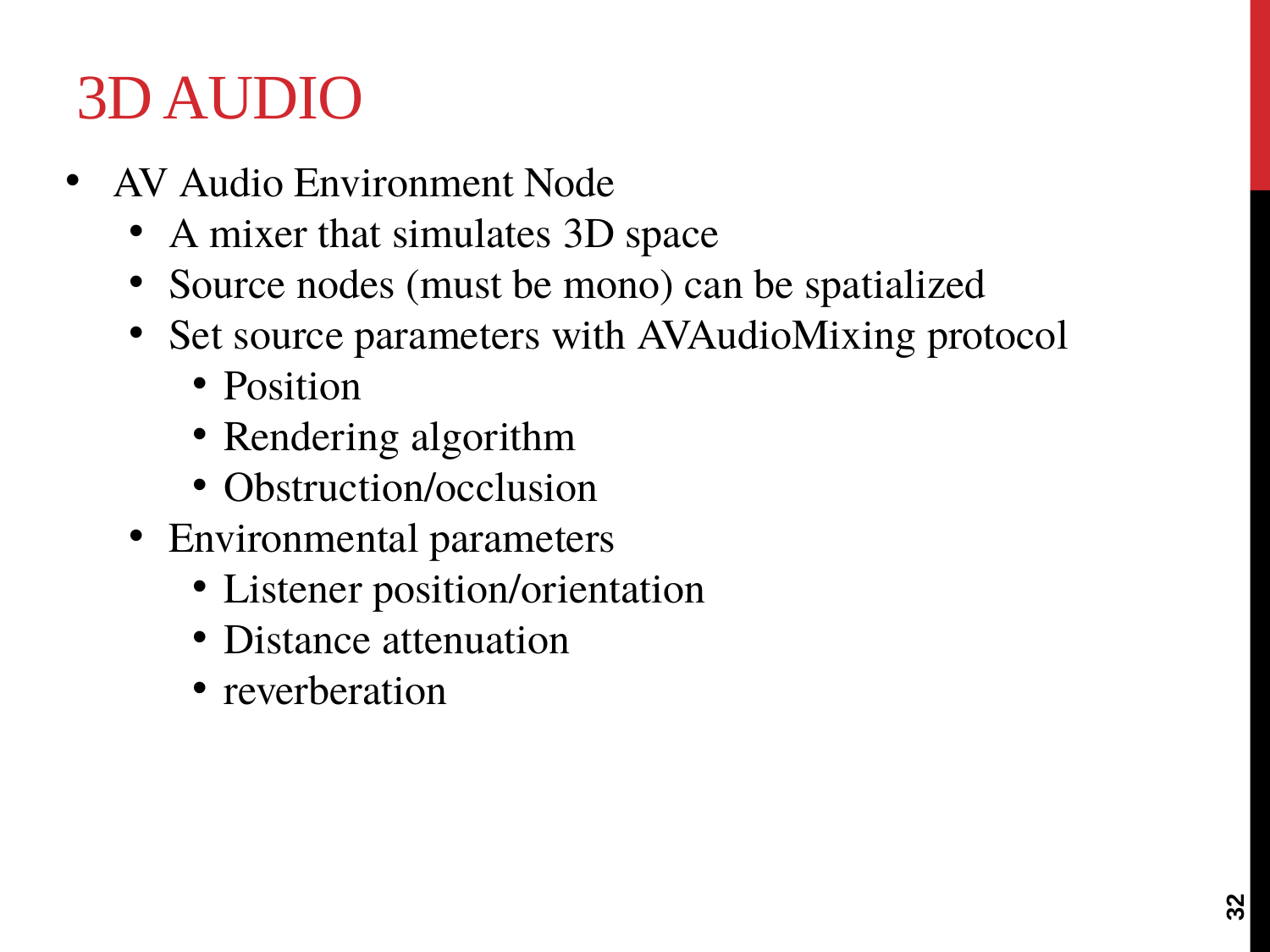

# 3D Audio
AV Audio Environment Node
A mixer that simulates 3D space
Source nodes (must be mono) can be spatialized
Set source parameters with AVAudioMixing protocol
Position
Rendering algorithm
Obstruction/occlusion
Environmental parameters
Listener position/orientation
Distance attenuation
reverberation

32